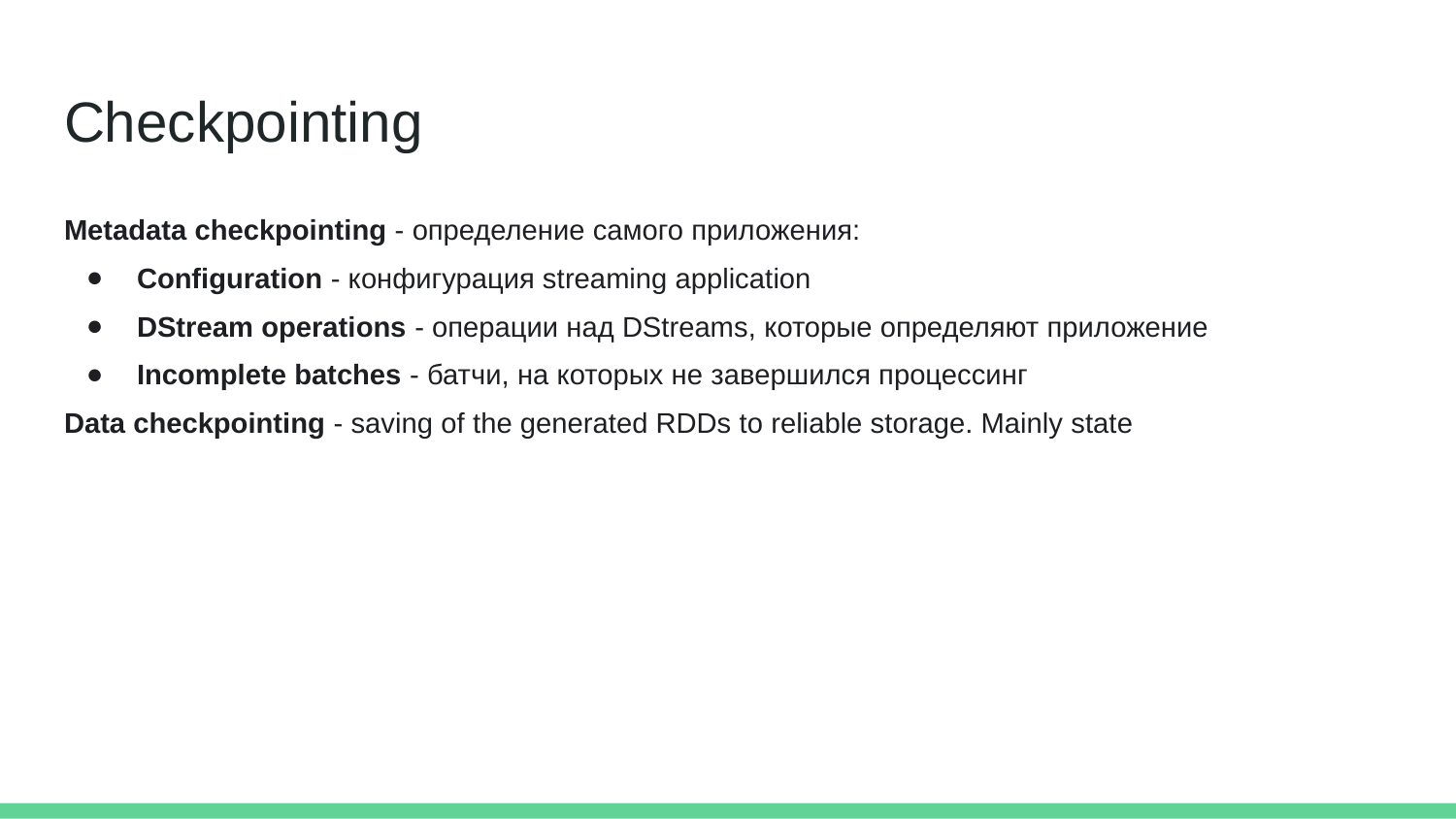

# Checkpointing
Metadata checkpointing - определение самого приложения:
Configuration - конфигурация streaming application
DStream operations - операции над DStreams, которые определяют приложение
Incomplete batches - батчи, на которых не завершился процессинг
Data checkpointing - saving of the generated RDDs to reliable storage. Mainly state